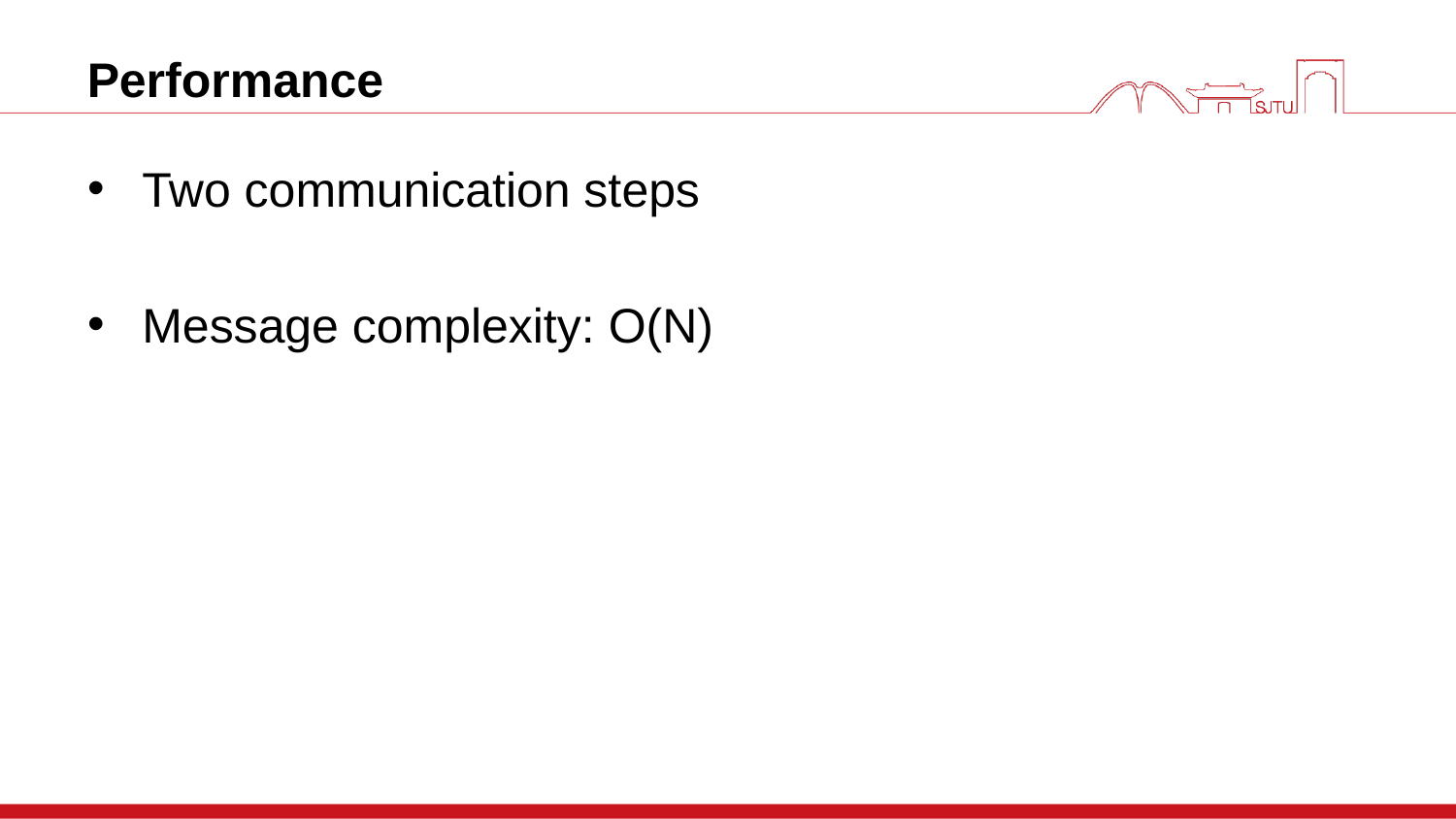

# Performance
Two communication steps

Message complexity: O(N)